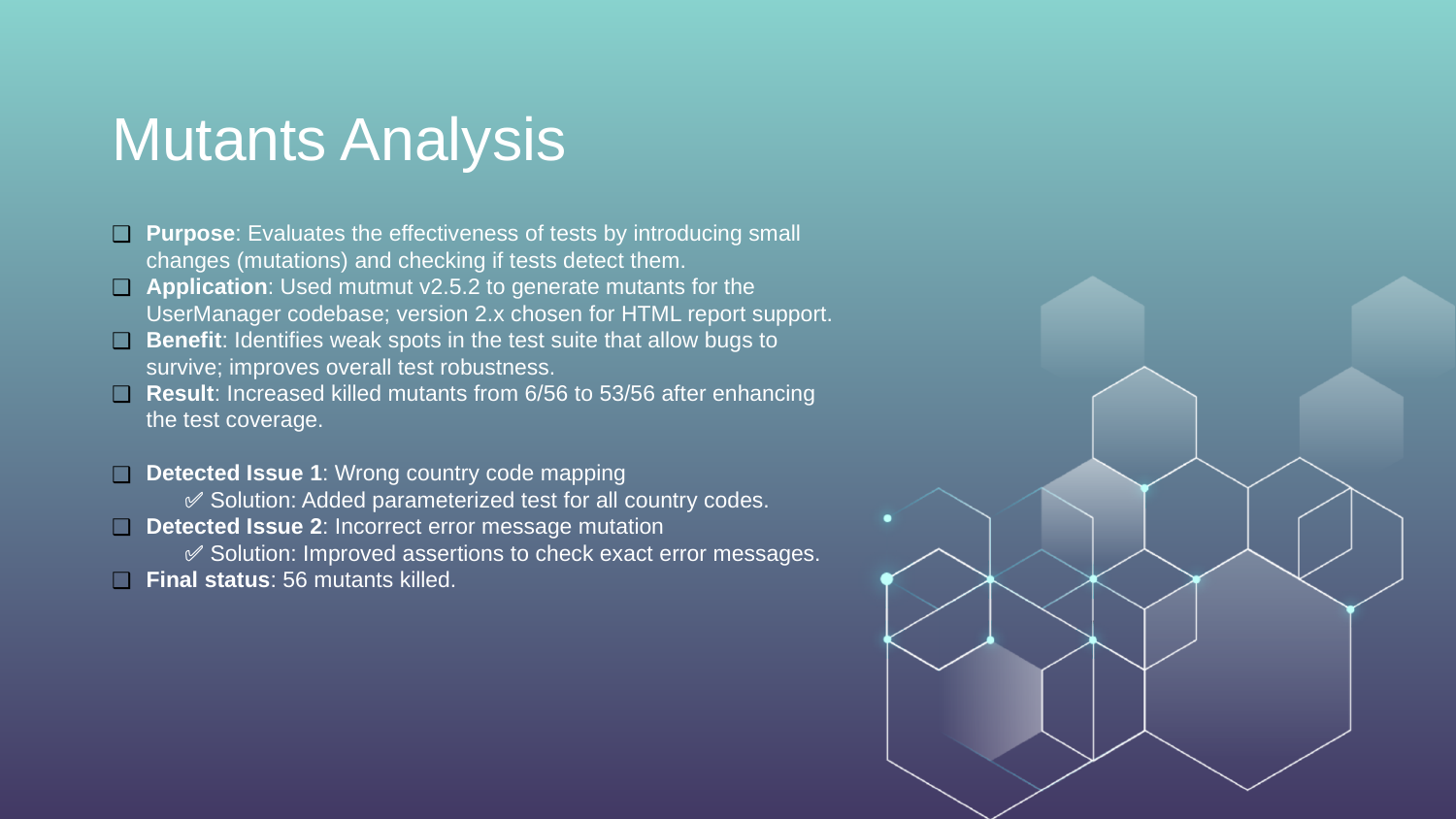

# Mutants Analysis
Purpose: Evaluates the effectiveness of tests by introducing small changes (mutations) and checking if tests detect them.
Application: Used mutmut v2.5.2 to generate mutants for the UserManager codebase; version 2.x chosen for HTML report support.
Benefit: Identifies weak spots in the test suite that allow bugs to survive; improves overall test robustness.
Result: Increased killed mutants from 6/56 to 53/56 after enhancing the test coverage.

Detected Issue 1: Wrong country code mapping
✅ Solution: Added parameterized test for all country codes.
Detected Issue 2: Incorrect error message mutation
✅ Solution: Improved assertions to check exact error messages.
Final status: 56 mutants killed.